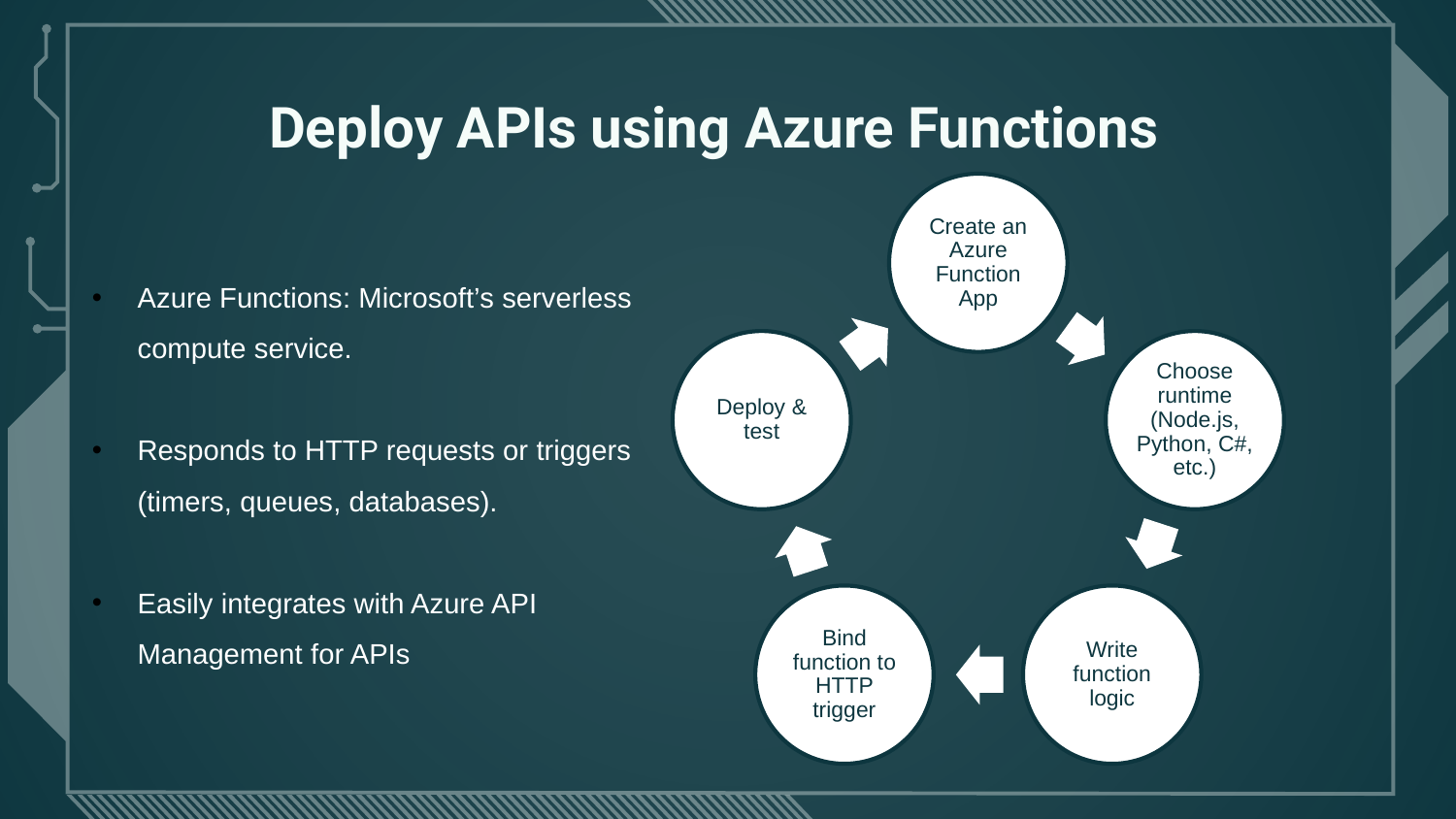

# Deploy APIs using Azure Functions
Create an Azure Function App

Choose runtime (Node.js, Python, C#, etc.)

Write function logic

Bind function to HTTP trigger

Deploy & test

Azure Functions: Microsoft’s serverless compute service.

Responds to HTTP requests or triggers (timers, queues, databases).

Easily integrates with Azure API Management for APIs